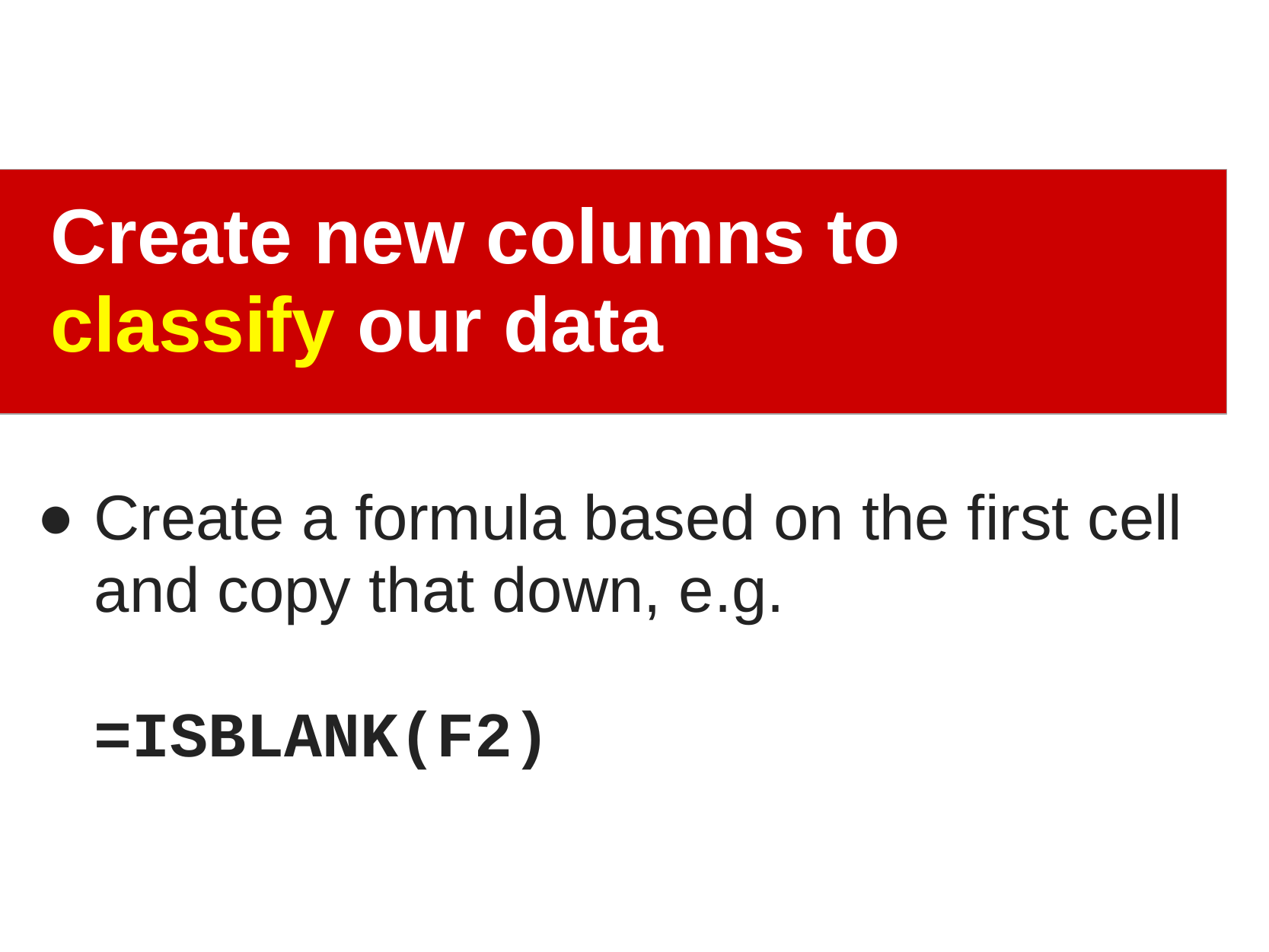

Create new columns to classify our data
Create a formula based on the first cell and copy that down, e.g.

=ISBLANK(F2)